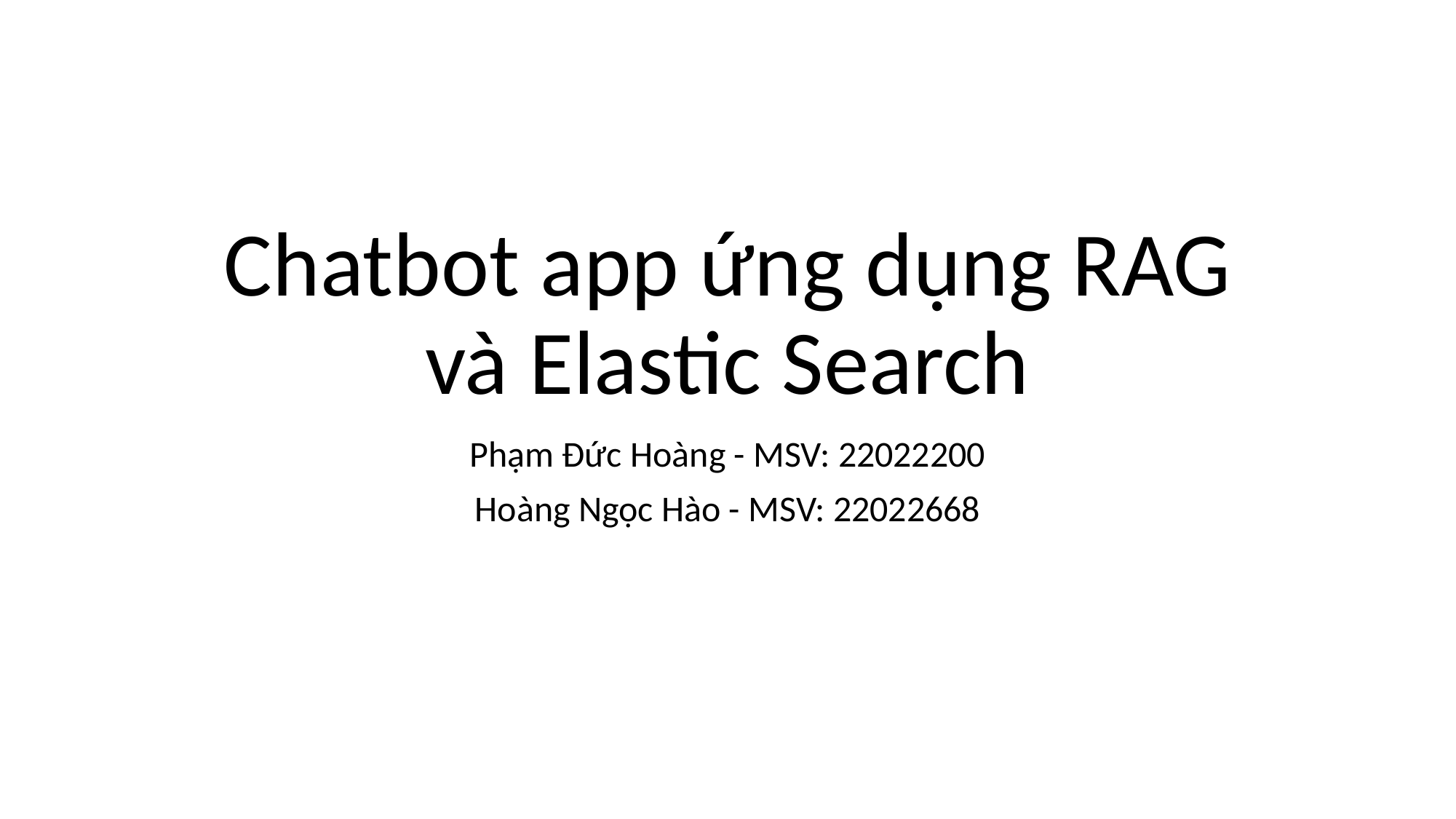

# Chatbot app ứng dụng RAG và Elastic Search
Phạm Đức Hoàng - MSV: 22022200
Hoàng Ngọc Hào - MSV: 22022668